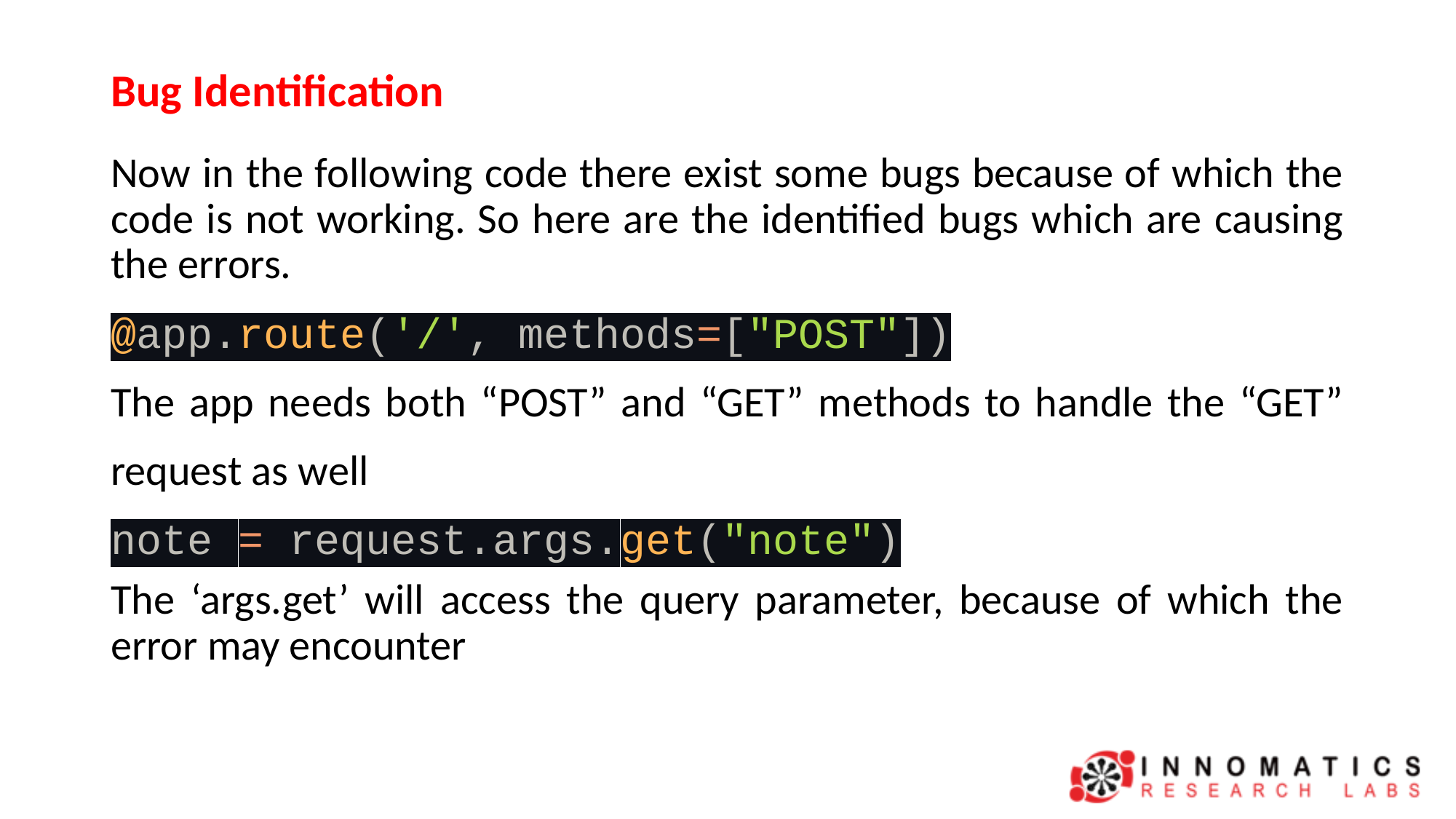

# Bug Identification
Now in the following code there exist some bugs because of which the code is not working. So here are the identified bugs which are causing the errors.
@app.route('/', methods=["POST"])
The app needs both “POST” and “GET” methods to handle the “GET” request as well
note = request.args.get("note")
The ‘args.get’ will access the query parameter, because of which the error may encounter